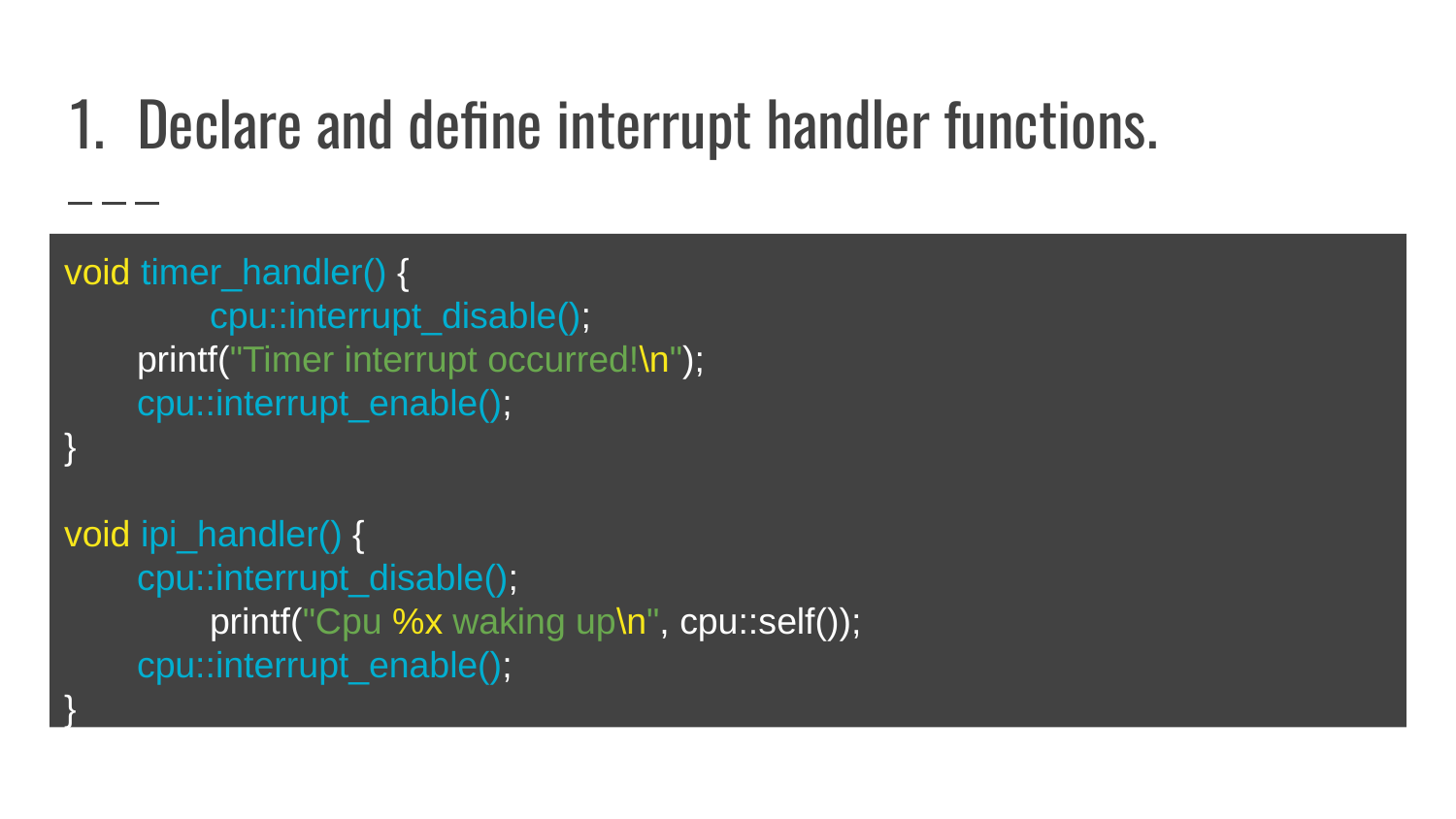

# Declare and define interrupt handler functions.
void timer_handler() {
	cpu::interrupt_disable();
printf("Timer interrupt occurred!\n");
cpu::interrupt_enable();
}

void ipi_handler() {
cpu::interrupt_disable();
	printf("Cpu %x waking up\n", cpu::self());
cpu::interrupt_enable();
}